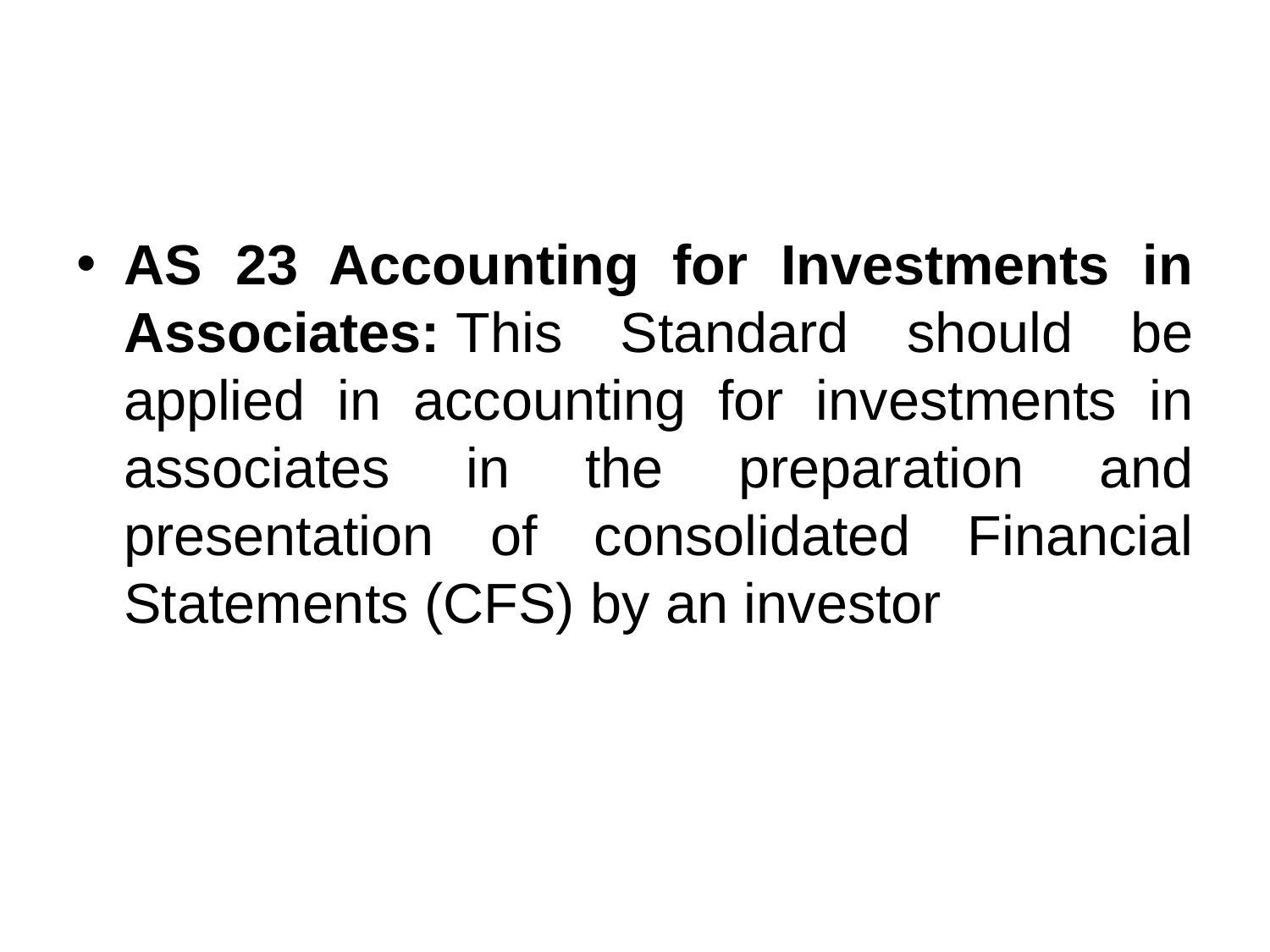

#
AS 23 Accounting for Investments in Associates: This Standard should be applied in accounting for investments in associates in the preparation and presentation of consolidated Financial Statements (CFS) by an investor